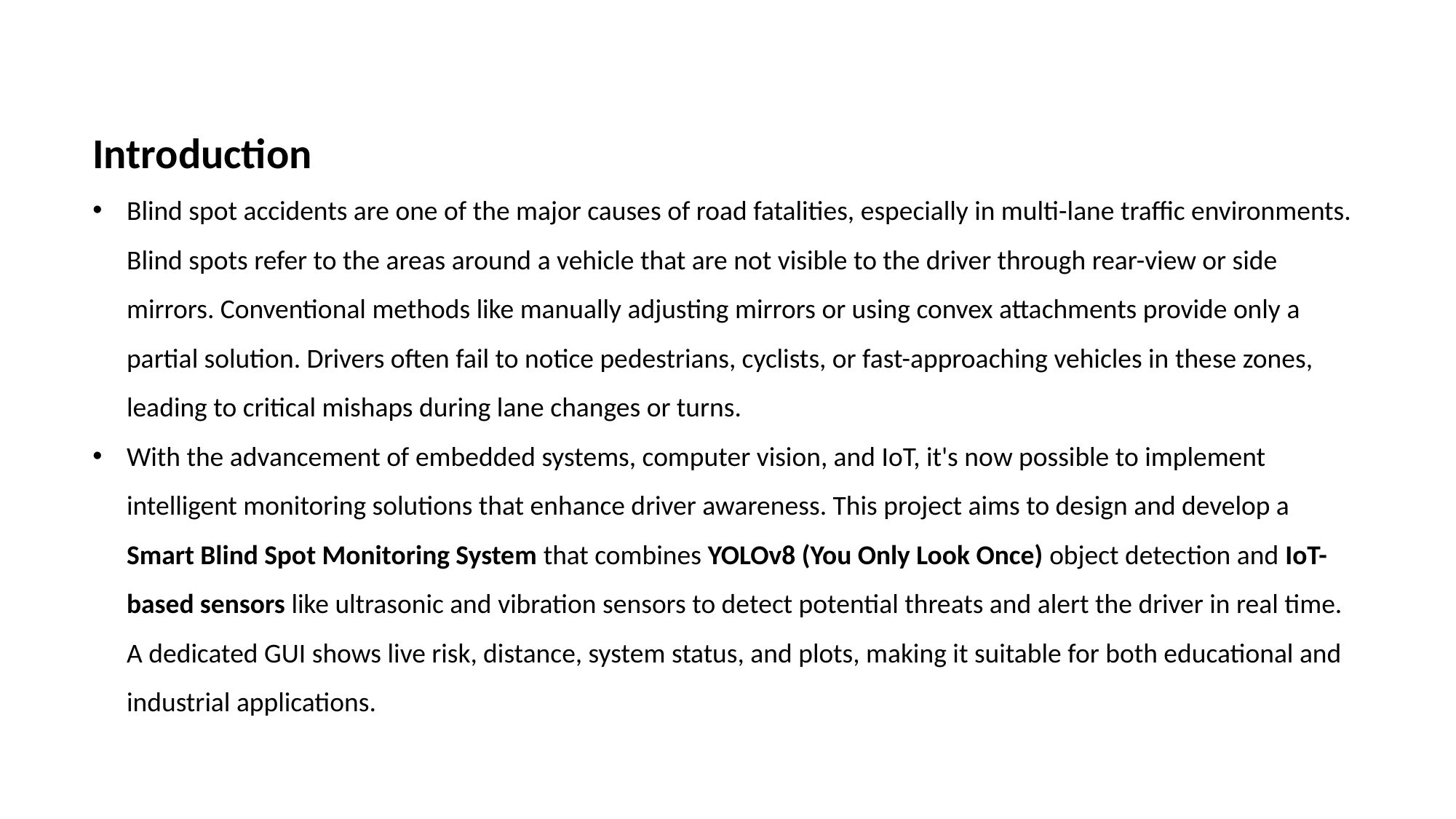

Introduction
Blind spot accidents are one of the major causes of road fatalities, especially in multi-lane traffic environments. Blind spots refer to the areas around a vehicle that are not visible to the driver through rear-view or side mirrors. Conventional methods like manually adjusting mirrors or using convex attachments provide only a partial solution. Drivers often fail to notice pedestrians, cyclists, or fast-approaching vehicles in these zones, leading to critical mishaps during lane changes or turns.
With the advancement of embedded systems, computer vision, and IoT, it's now possible to implement intelligent monitoring solutions that enhance driver awareness. This project aims to design and develop a Smart Blind Spot Monitoring System that combines YOLOv8 (You Only Look Once) object detection and IoT-based sensors like ultrasonic and vibration sensors to detect potential threats and alert the driver in real time. A dedicated GUI shows live risk, distance, system status, and plots, making it suitable for both educational and industrial applications.